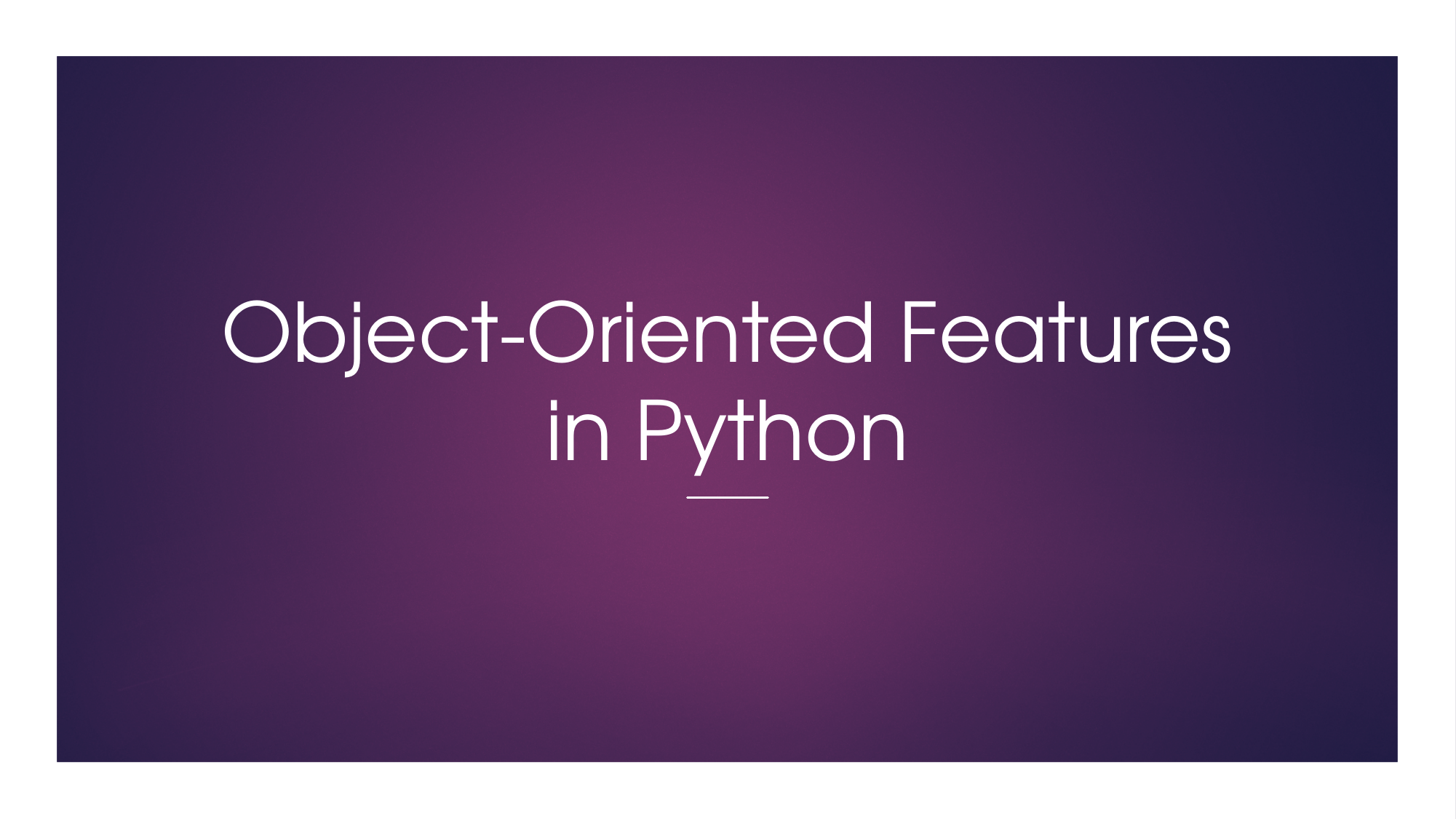

3
# Object-Oriented Features in Python
AI-in-Action-Heroes By AISE - Shaimaa Ali